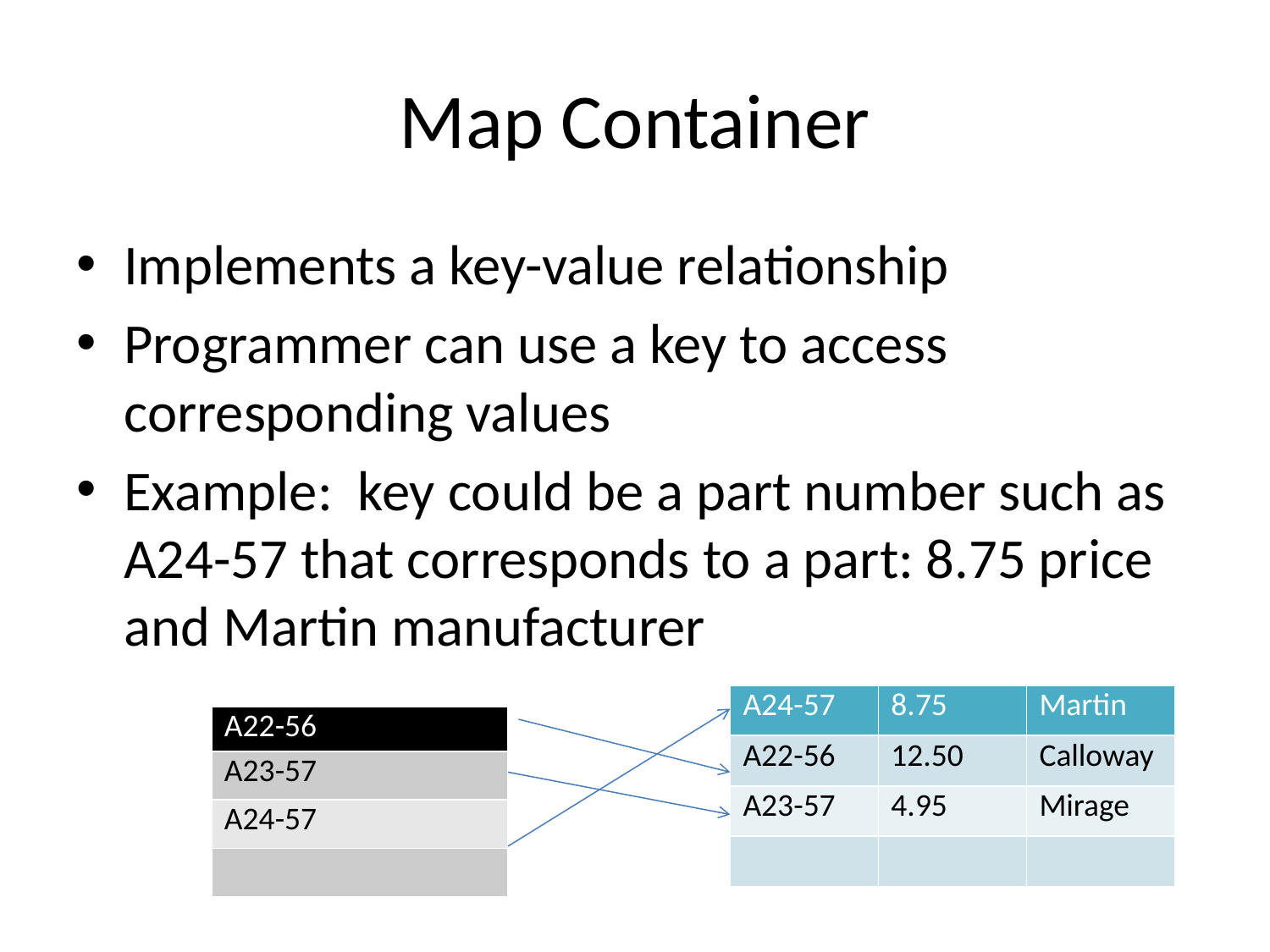

# Map Container
Implements a key-value relationship
Programmer can use a key to access corresponding values
Example:  key could be a part number such as A24-57 that corresponds to a part: 8.75 price and Martin manufacturer
| A24-57 | 8.75 | Martin |
| --- | --- | --- |
| A22-56 | 12.50 | Calloway |
| A23-57 | 4.95 | Mirage |
|  |  |  |
| A22-56 |
| --- |
| A23-57 |
| A24-57 |
|  |